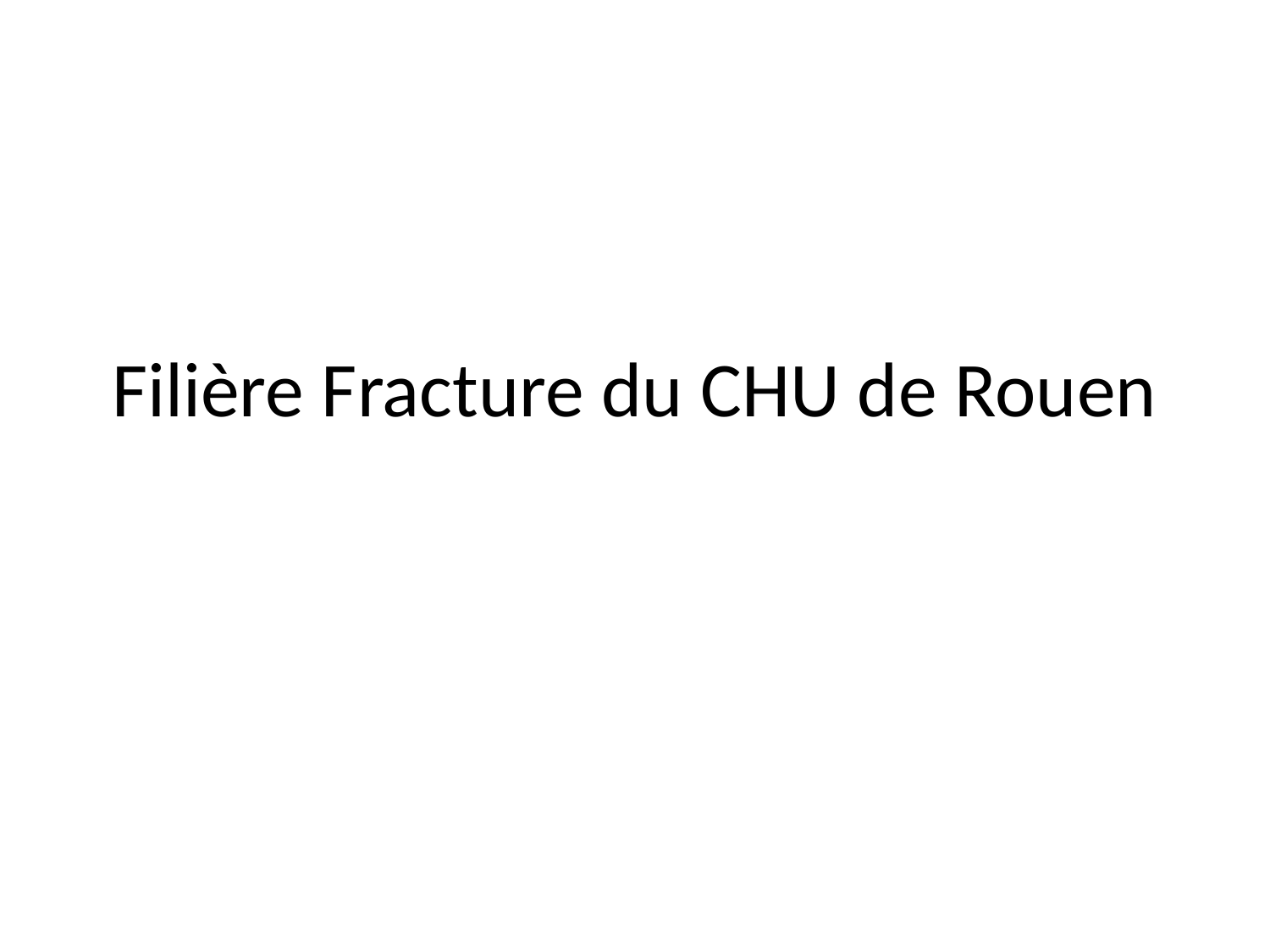

# Filière Fracture du CHU de Rouen